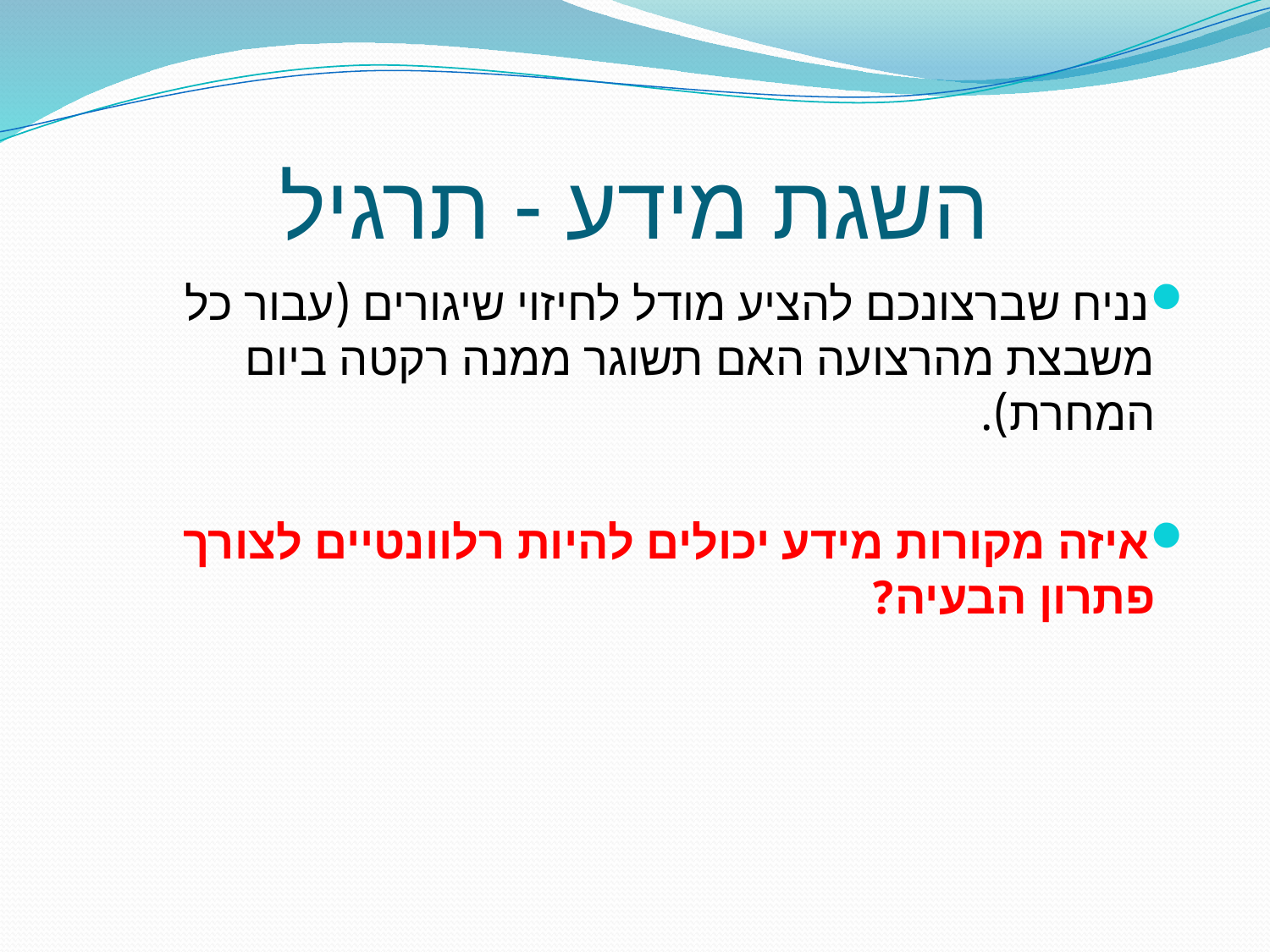

# השגת מידע - תרגיל
נניח שברצונכם להציע מודל לחיזוי שיגורים (עבור כל משבצת מהרצועה האם תשוגר ממנה רקטה ביום המחרת).

איזה מקורות מידע יכולים להיות רלוונטיים לצורך פתרון הבעיה?